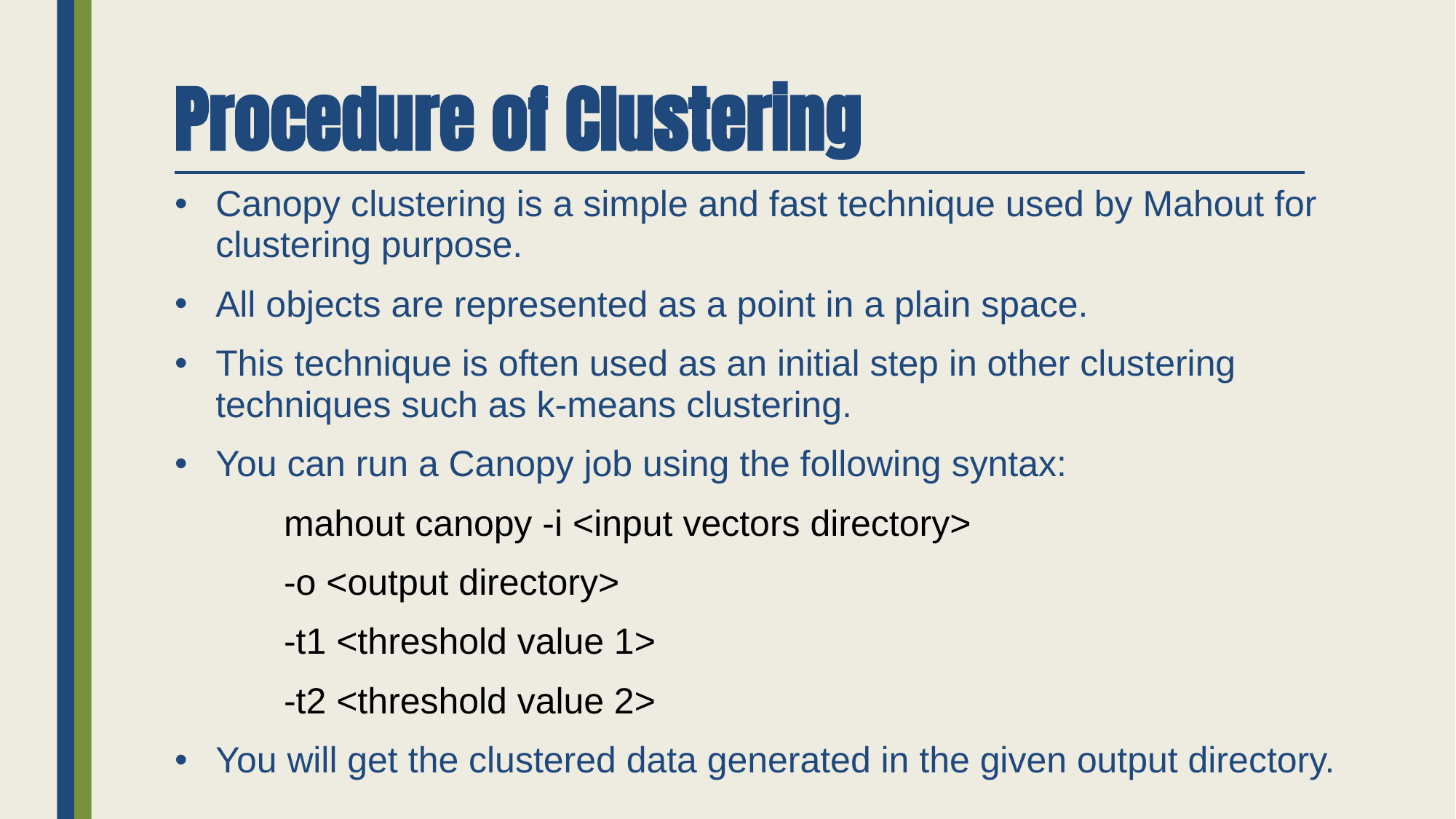

# Procedure of Clustering
Canopy clustering is a simple and fast technique used by Mahout for clustering purpose.
All objects are represented as a point in a plain space.
This technique is often used as an initial step in other clustering techniques such as k-means clustering.
You can run a Canopy job using the following syntax:
	mahout canopy -i <input vectors directory>
	-o <output directory>
	-t1 <threshold value 1>
	-t2 <threshold value 2>
You will get the clustered data generated in the given output directory.